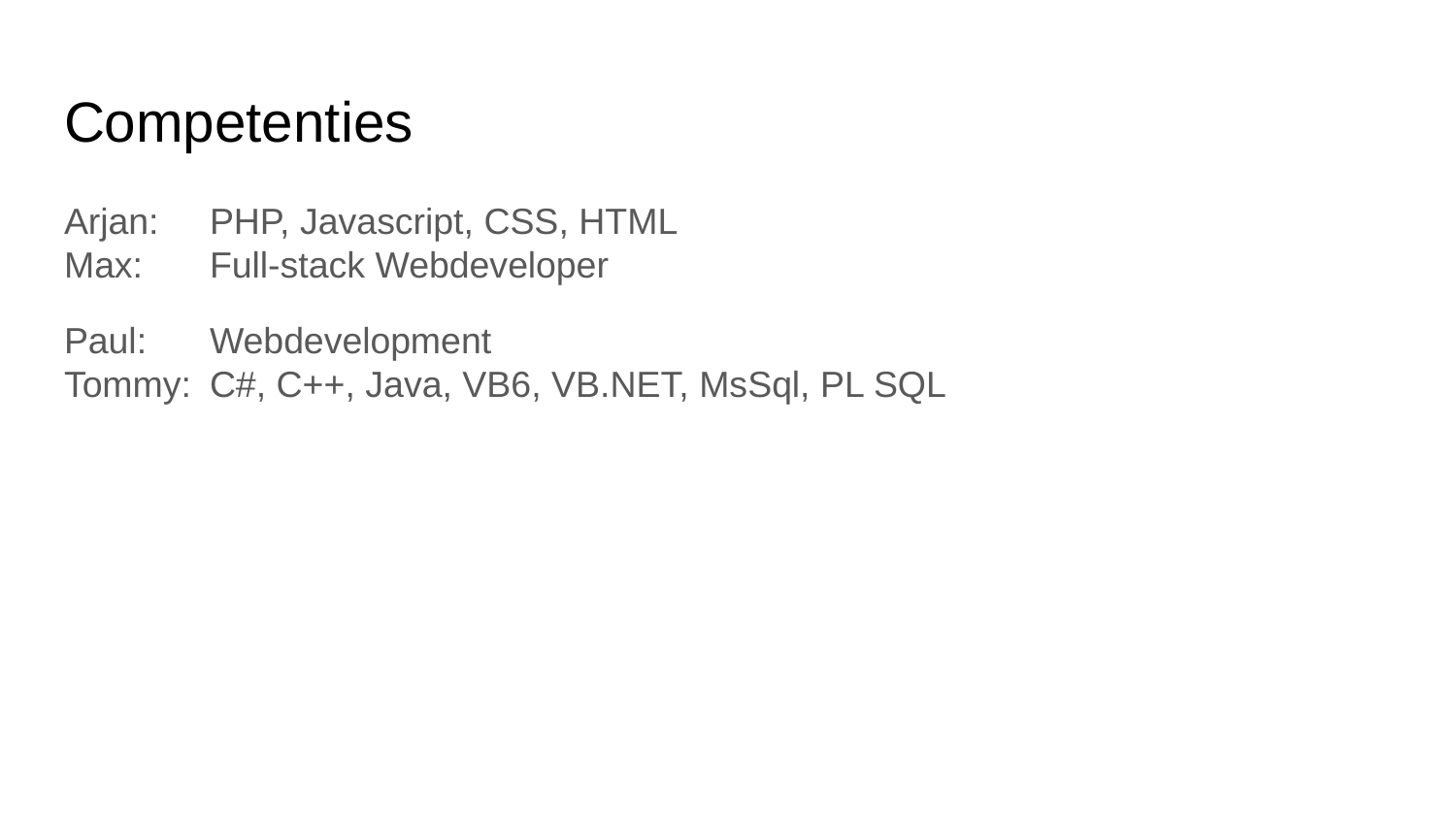

# Competenties
Arjan: 	PHP, Javascript, CSS, HTML
Max: 	Full-stack Webdeveloper
Paul: 	Webdevelopment
Tommy: 	C#, C++, Java, VB6, VB.NET, MsSql, PL SQL